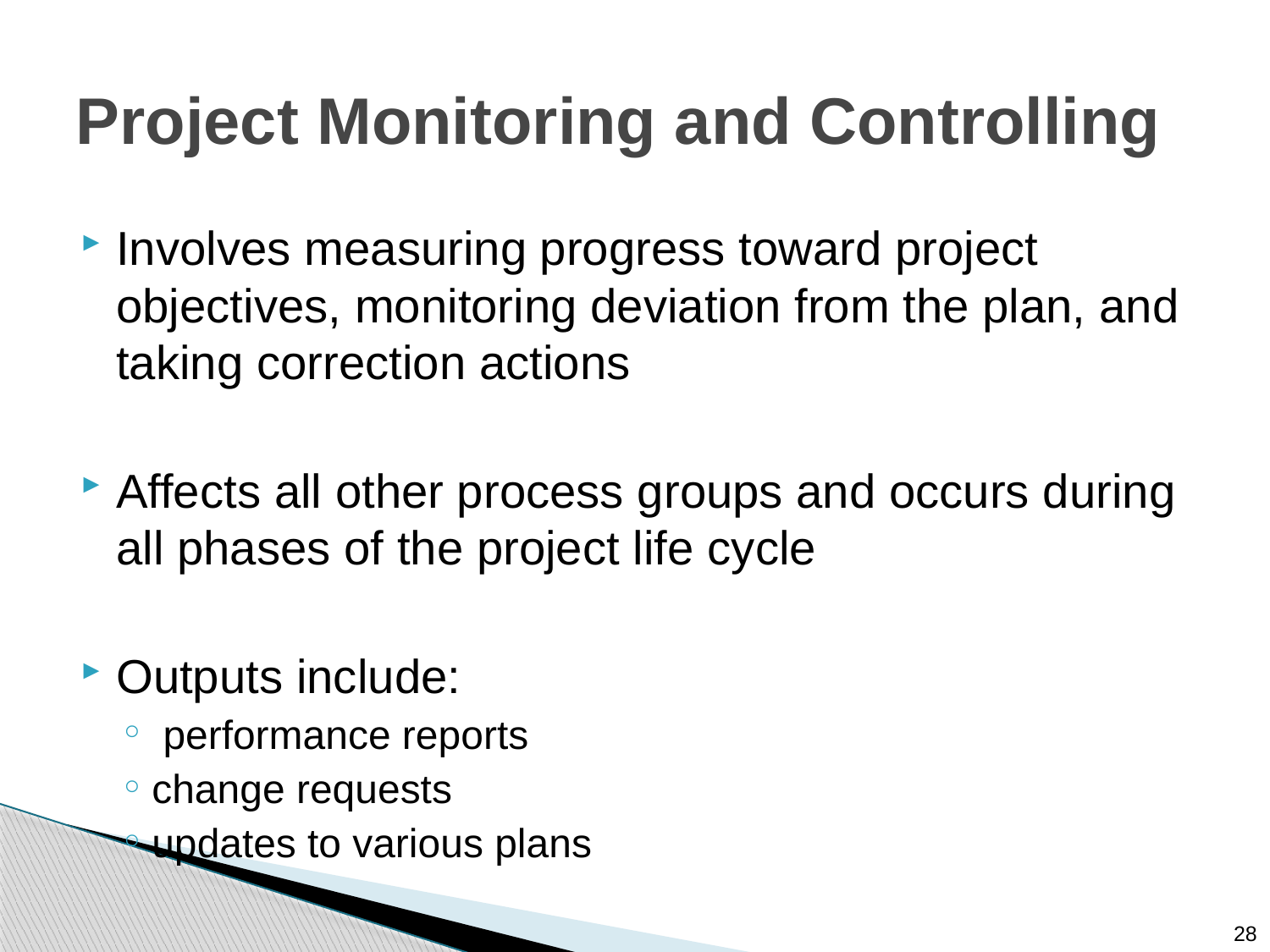

# Project Monitoring and Controlling
Involves measuring progress toward project objectives, monitoring deviation from the plan, and taking correction actions

Affects all other process groups and occurs during all phases of the project life cycle

Outputs include:
 performance reports
change requests
updates to various plans
28